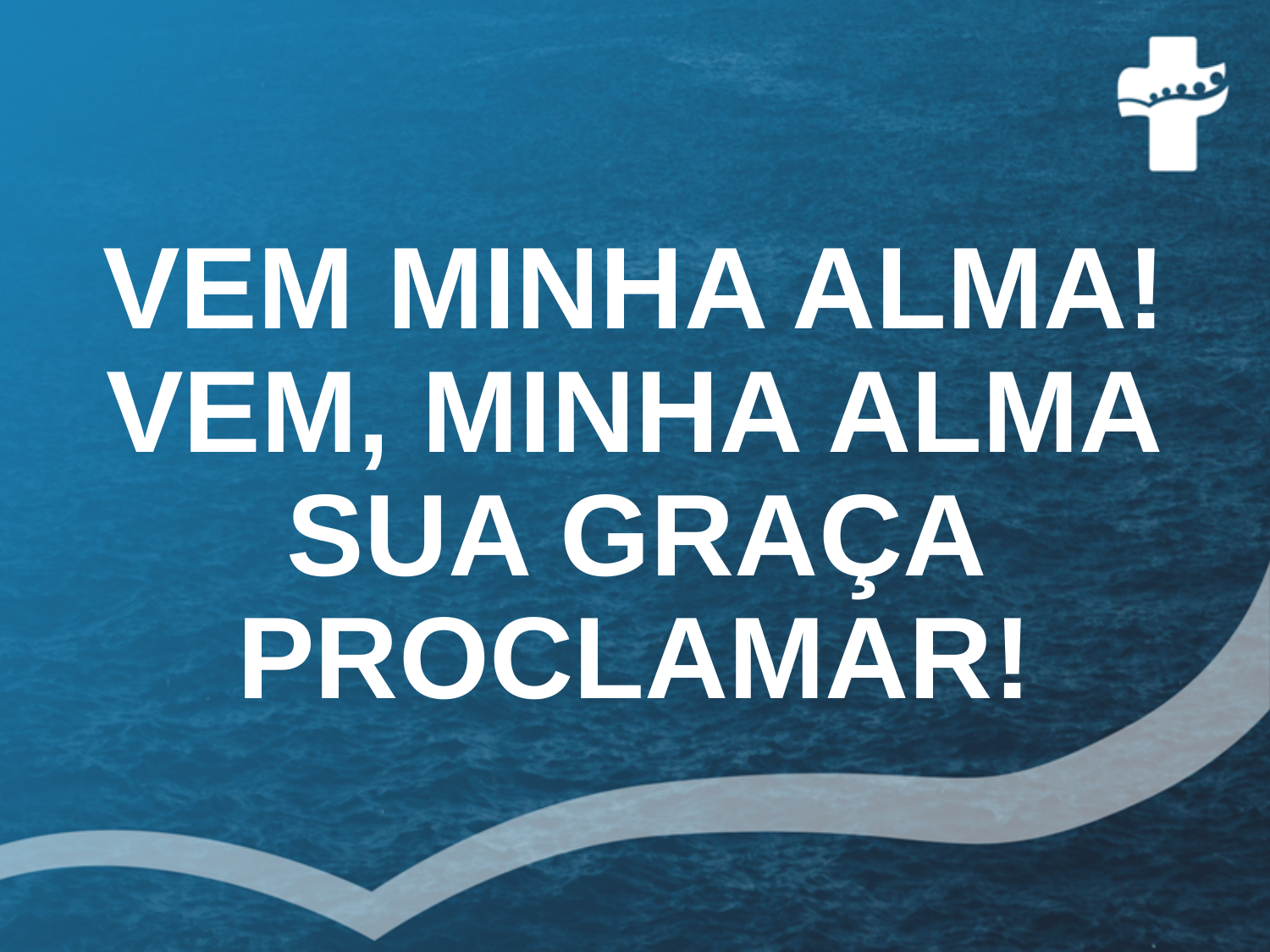

# VEM MINHA ALMA! VEM, MINHA ALMA SUA GRAÇA PROCLAMAR!